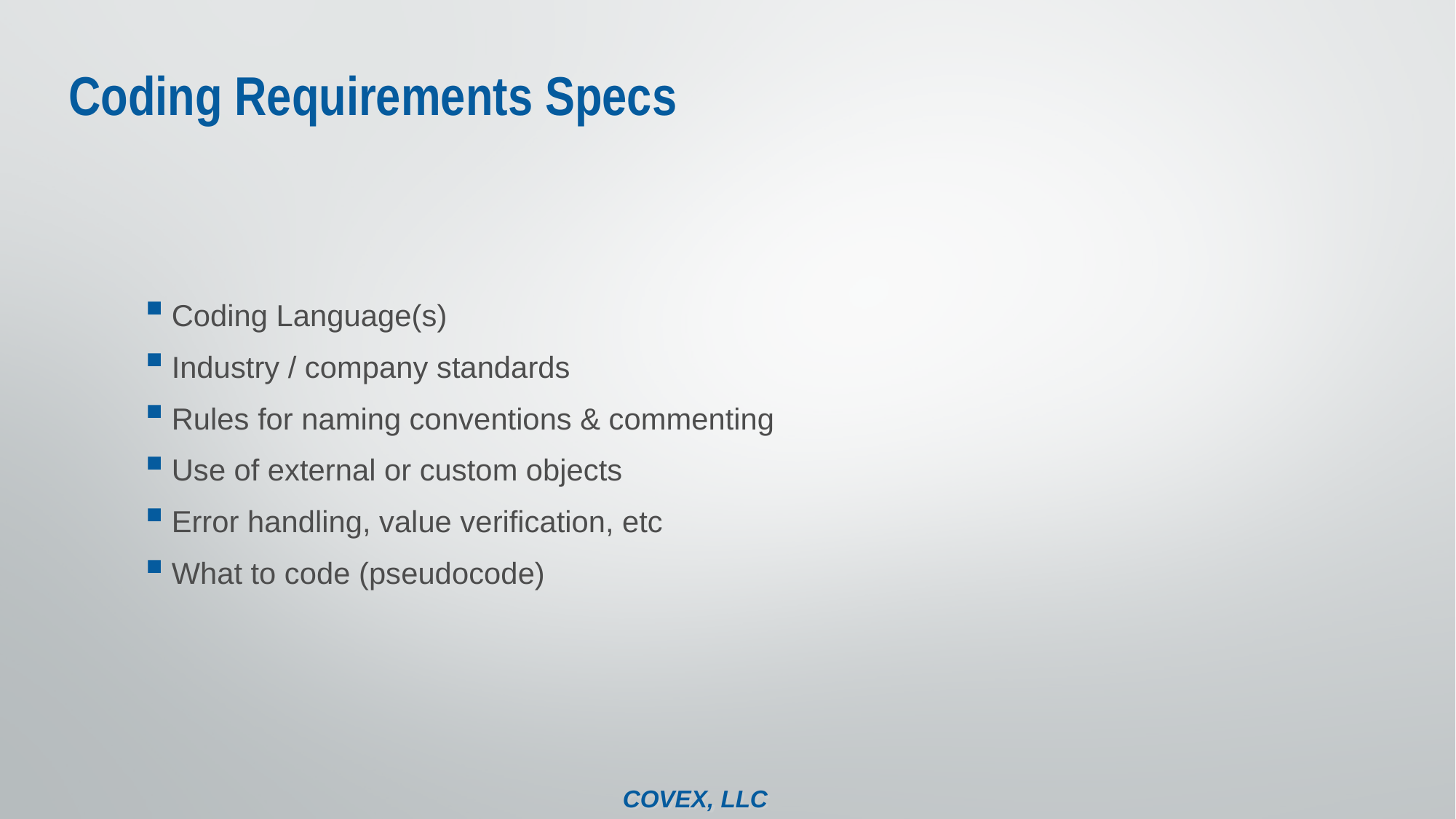

# Coding Requirements Specs
Coding Language(s)
Industry / company standards
Rules for naming conventions & commenting
Use of external or custom objects
Error handling, value verification, etc
What to code (pseudocode)